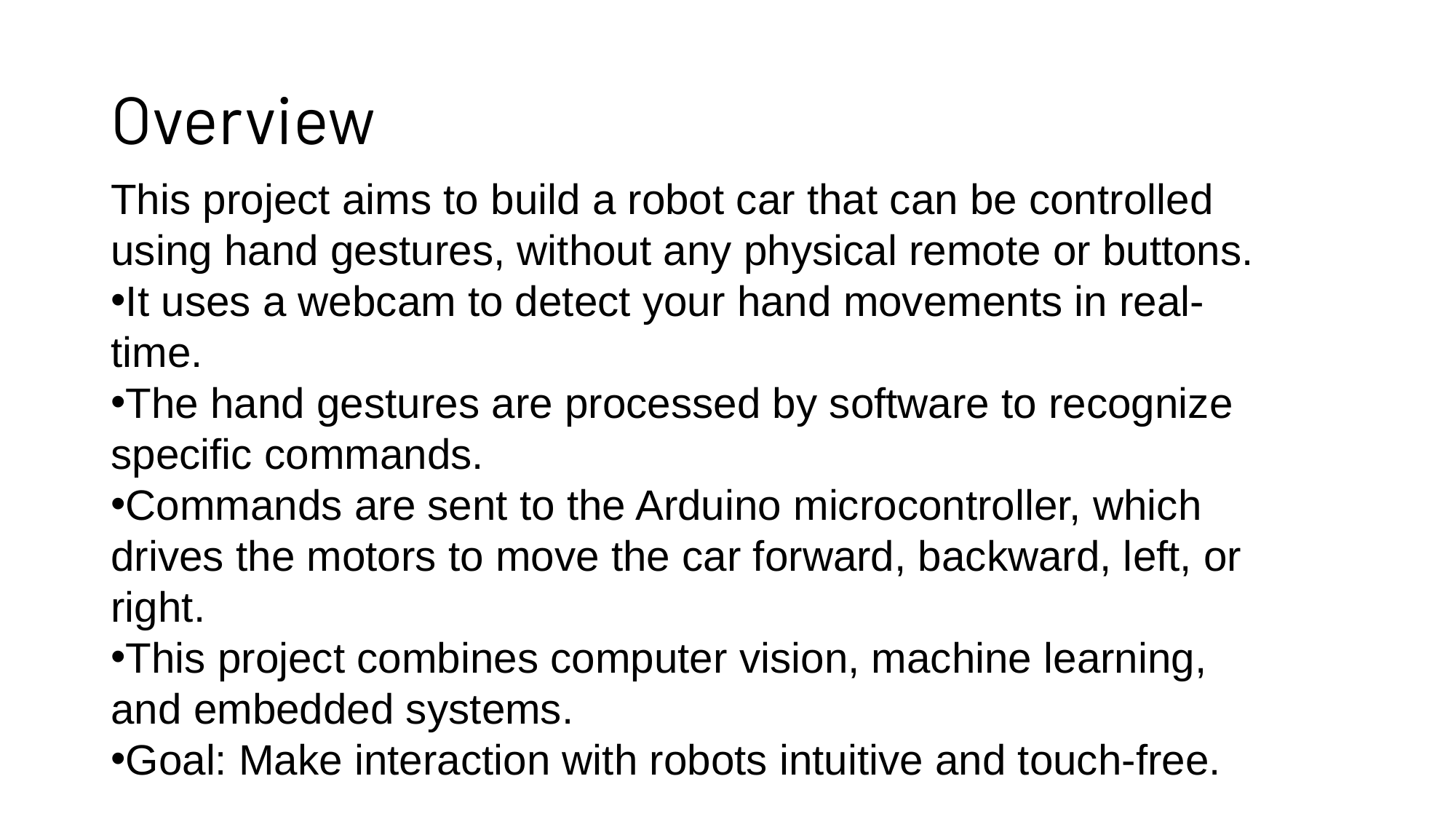

# Overview
This project aims to build a robot car that can be controlled using hand gestures, without any physical remote or buttons.
It uses a webcam to detect your hand movements in real-time.
The hand gestures are processed by software to recognize specific commands.
Commands are sent to the Arduino microcontroller, which drives the motors to move the car forward, backward, left, or right.
This project combines computer vision, machine learning, and embedded systems.
Goal: Make interaction with robots intuitive and touch-free.